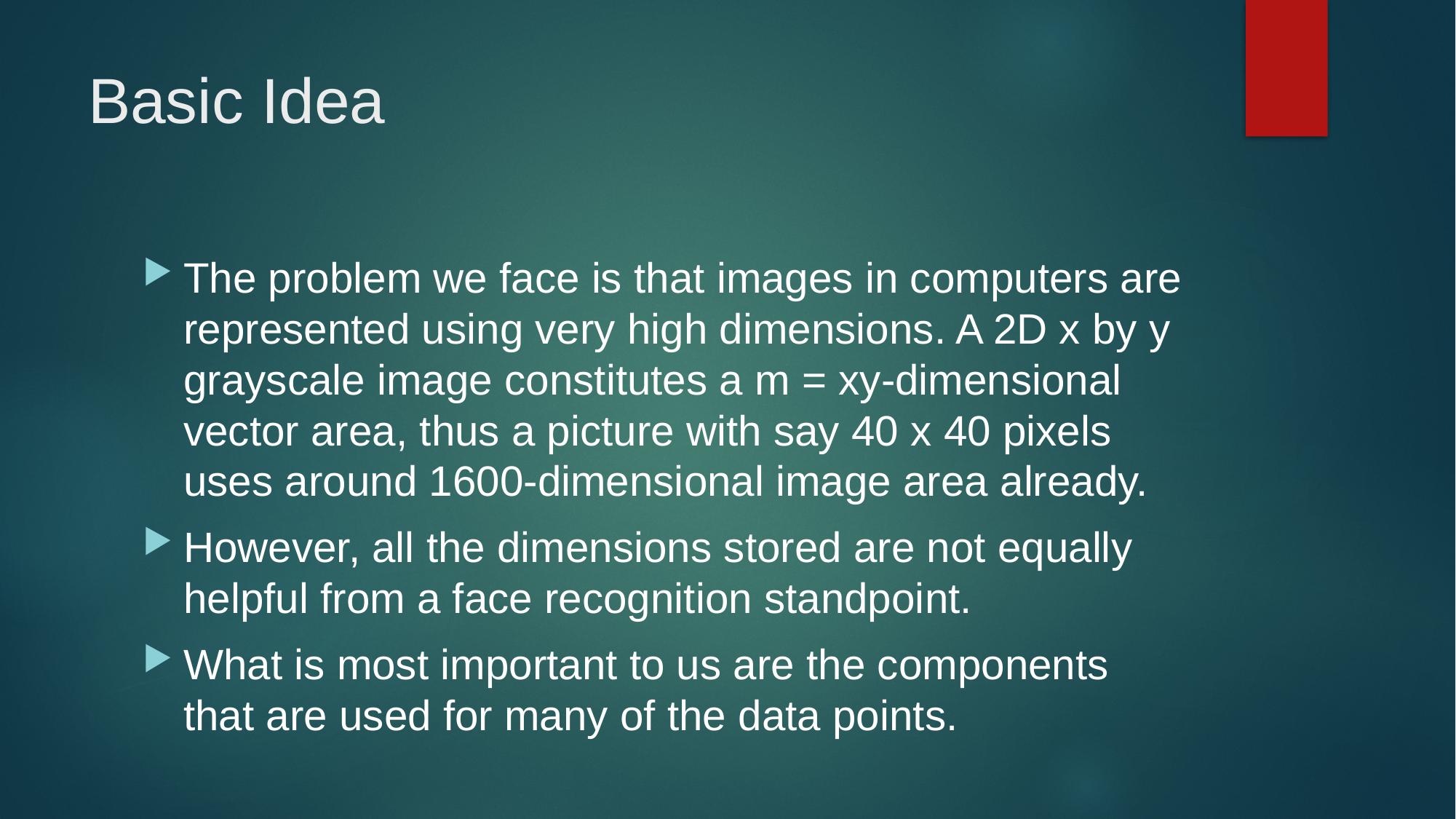

# Basic Idea
The problem we face is that images in computers are represented using very high dimensions. A 2D x by y grayscale image constitutes a m = xy-dimensional vector area, thus a picture with say 40 x 40 pixels uses around 1600-dimensional image area already.
However, all the dimensions stored are not equally helpful from a face recognition standpoint.
What is most important to us are the components that are used for many of the data points.